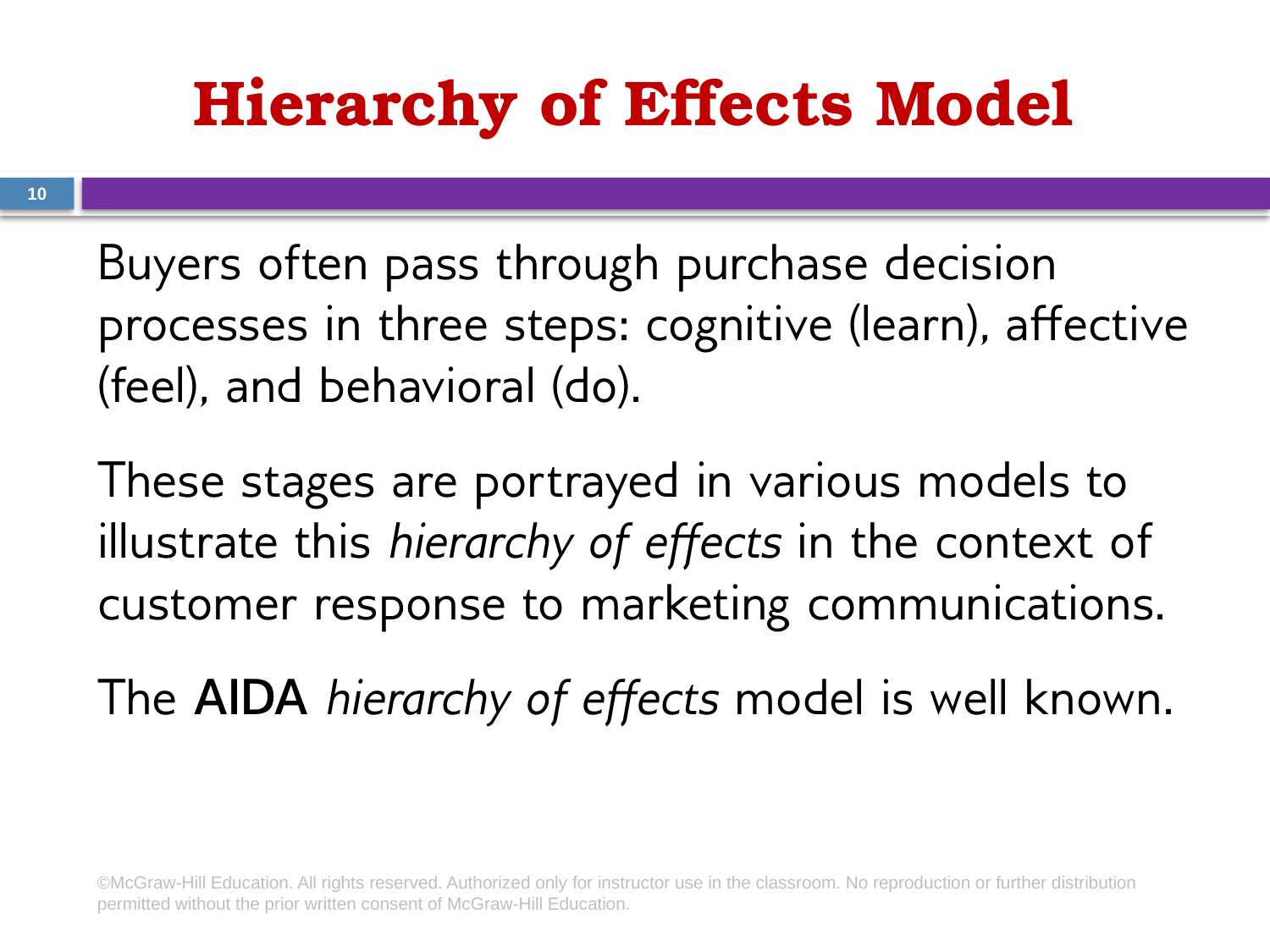

# Hierarchy of Effects Model
10
Buyers often pass through purchase decision processes in three steps: cognitive (learn), affective (feel), and behavioral (do).
These stages are portrayed in various models to illustrate this hierarchy of effects in the context of customer response to marketing communications.
The AIDA hierarchy of effects model is well known.
©McGraw-Hill Education. All rights reserved. Authorized only for instructor use in the classroom. No reproduction or further distribution permitted without the prior written consent of McGraw-Hill Education.